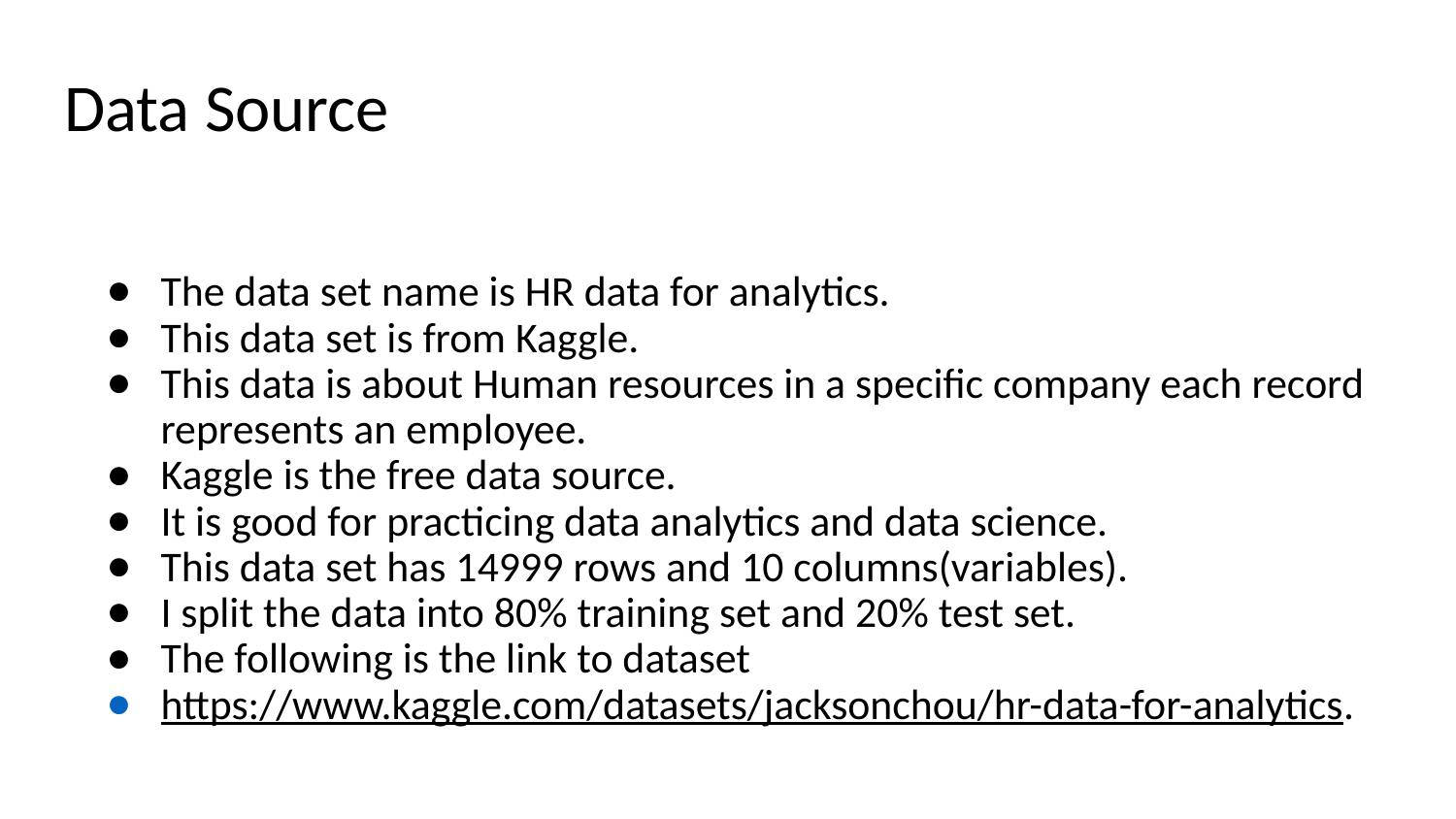

# Data Source
The data set name is HR data for analytics.
This data set is from Kaggle.
This data is about Human resources in a specific company each record represents an employee.
Kaggle is the free data source.
It is good for practicing data analytics and data science.
This data set has 14999 rows and 10 columns(variables).
I split the data into 80% training set and 20% test set.
The following is the link to dataset
https://www.kaggle.com/datasets/jacksonchou/hr-data-for-analytics.